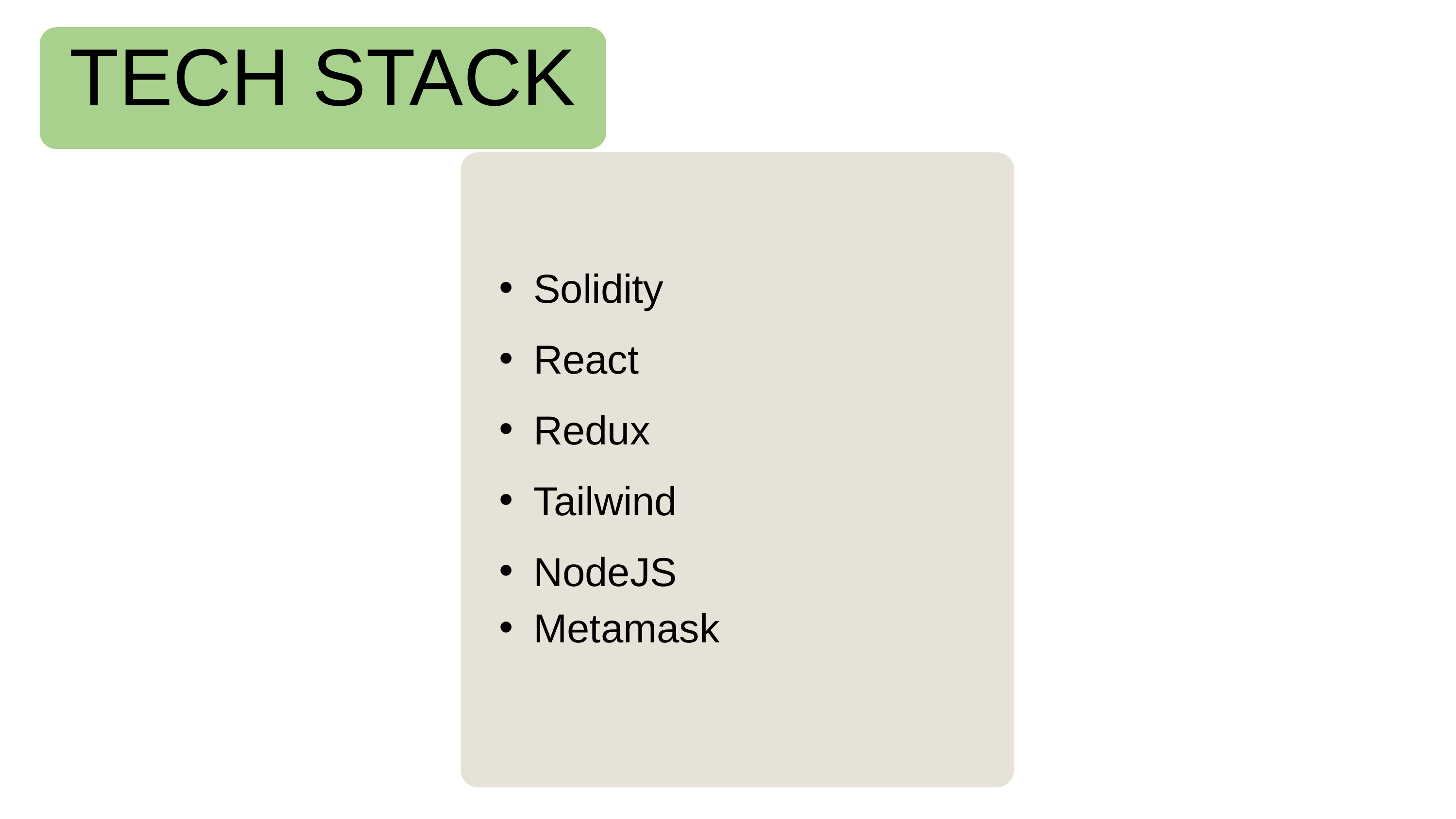

TECH STACK

Solidity
React
Redux
Tailwind
NodeJS
Metamask